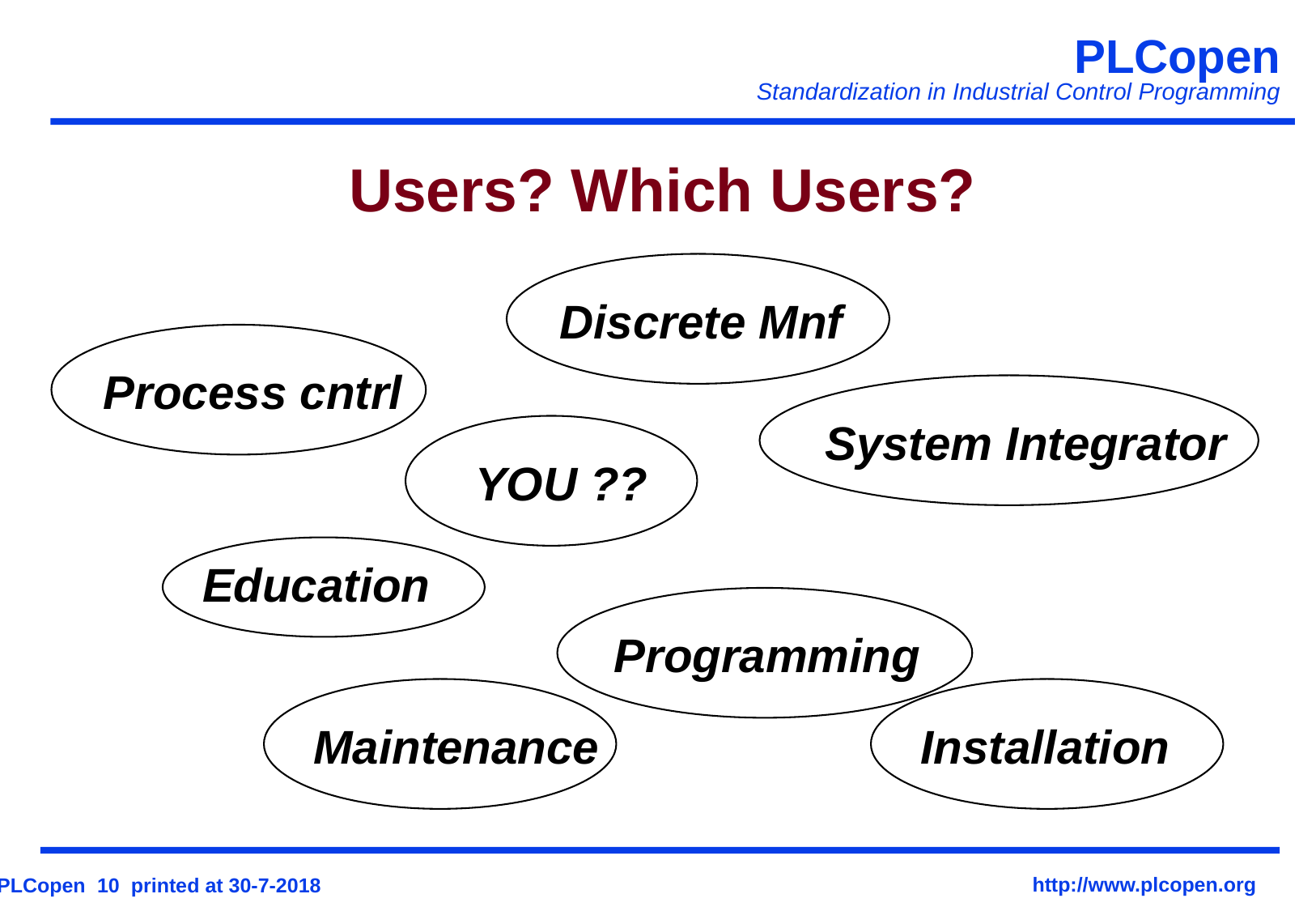

# Users? Which Users?

Discrete Mnf

Process cntrl

System Integrator

  YOU ??

Education

Programming

Maintenance

Installation